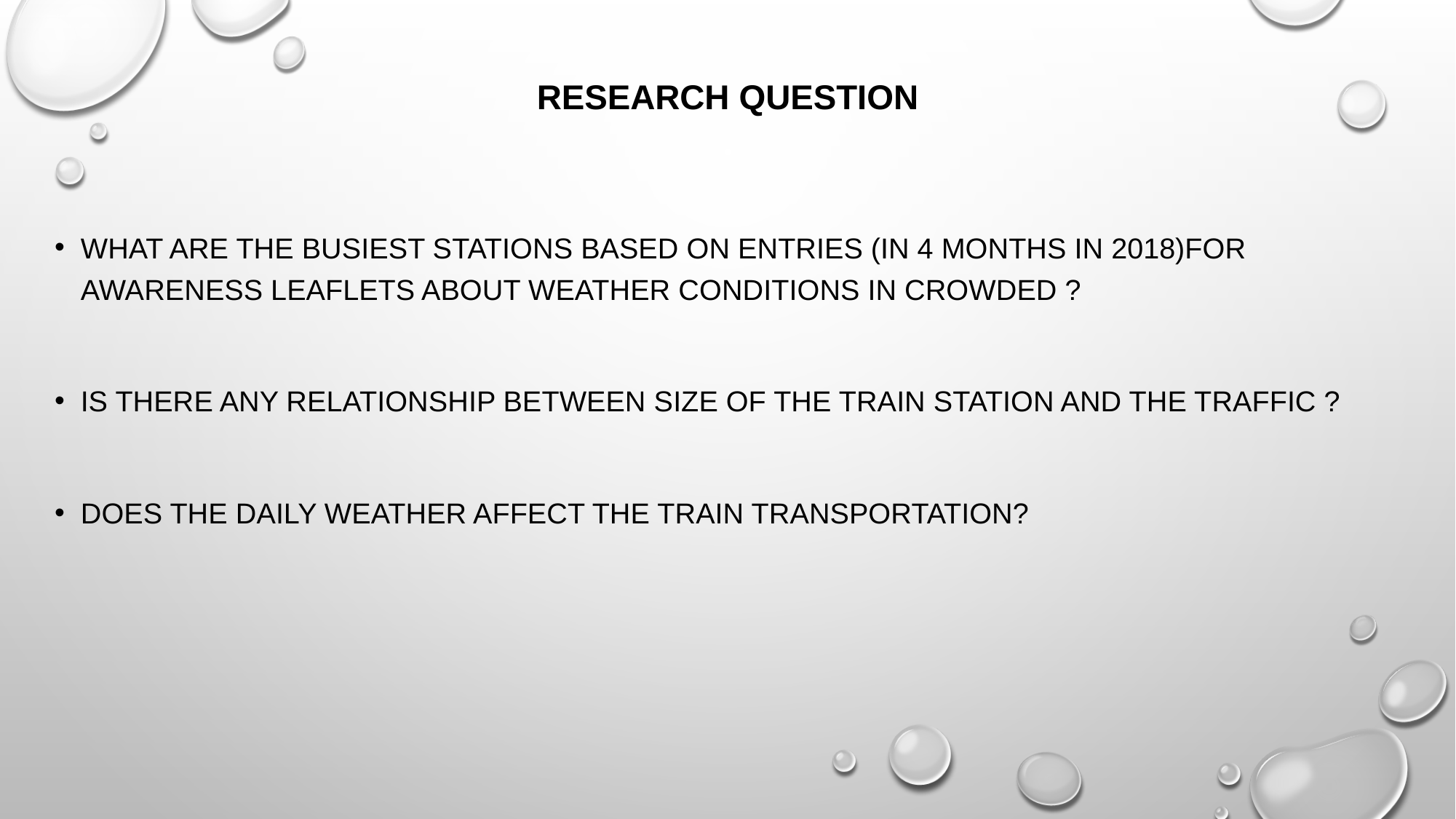

# Research Question
What are the busiest stations based on entries (in 4 months in 2018)for awareness leaflets about weather conditions in crowded ?

Is there any relationship between size of the train station and the traffic ?

Does the daily weather affect the train transportation?